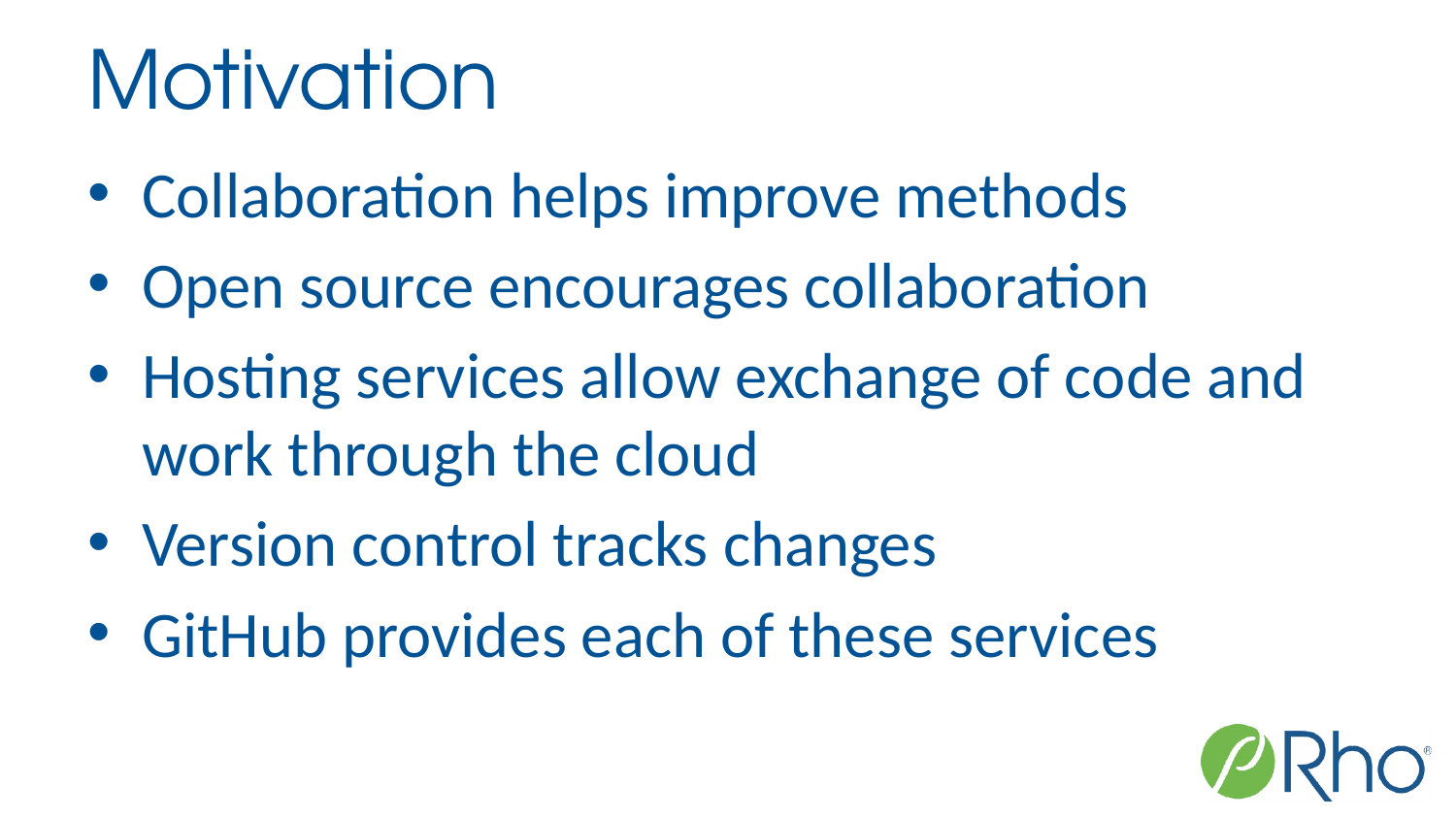

# Motivation
Collaboration helps improve methods
Open source encourages collaboration
Hosting services allow exchange of code and work through the cloud
Version control tracks changes
GitHub provides each of these services